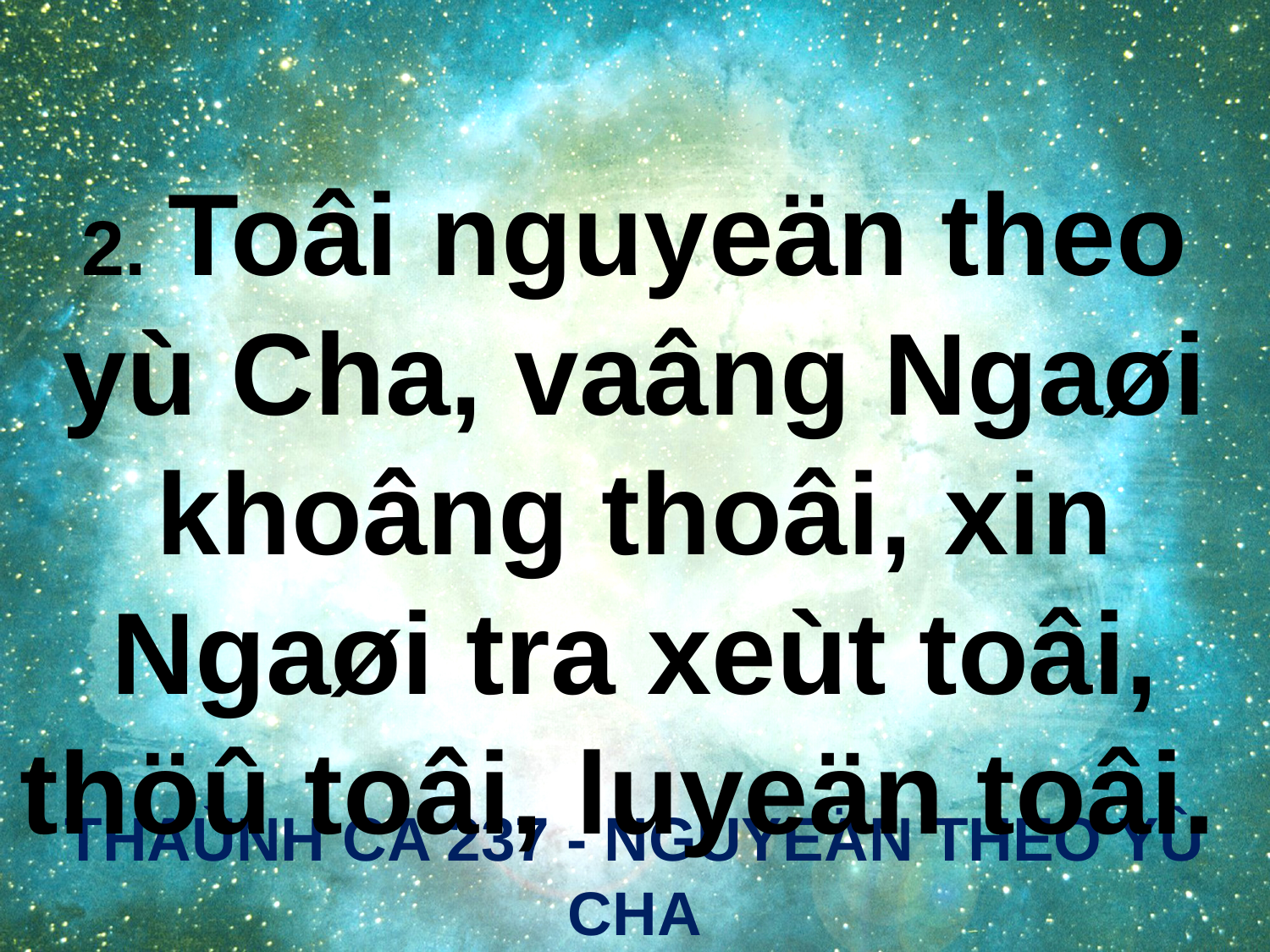

2. Toâi nguyeän theo yù Cha, vaâng Ngaøi khoâng thoâi, xin Ngaøi tra xeùt toâi, thöû toâi, luyeän toâi.
THAÙNH CA 237 - NGUYEÄN THEO YÙ CHA